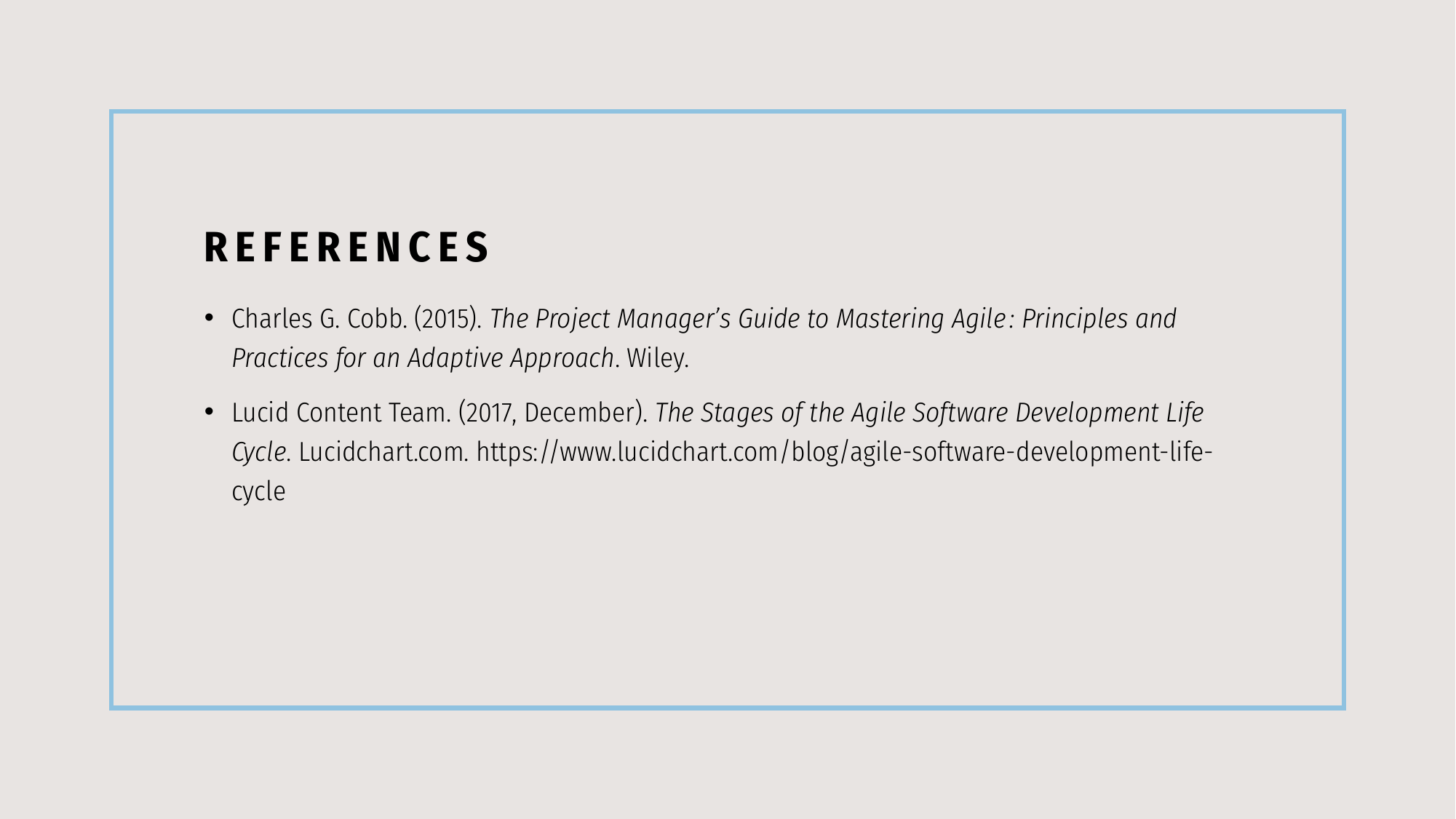

# References
Charles G. Cobb. (2015). The Project Manager’s Guide to Mastering Agile : Principles and Practices for an Adaptive Approach. Wiley.
Lucid Content Team. (2017, December). The Stages of the Agile Software Development Life Cycle. Lucidchart.com. https://www.lucidchart.com/blog/agile-software-development-life-cycle